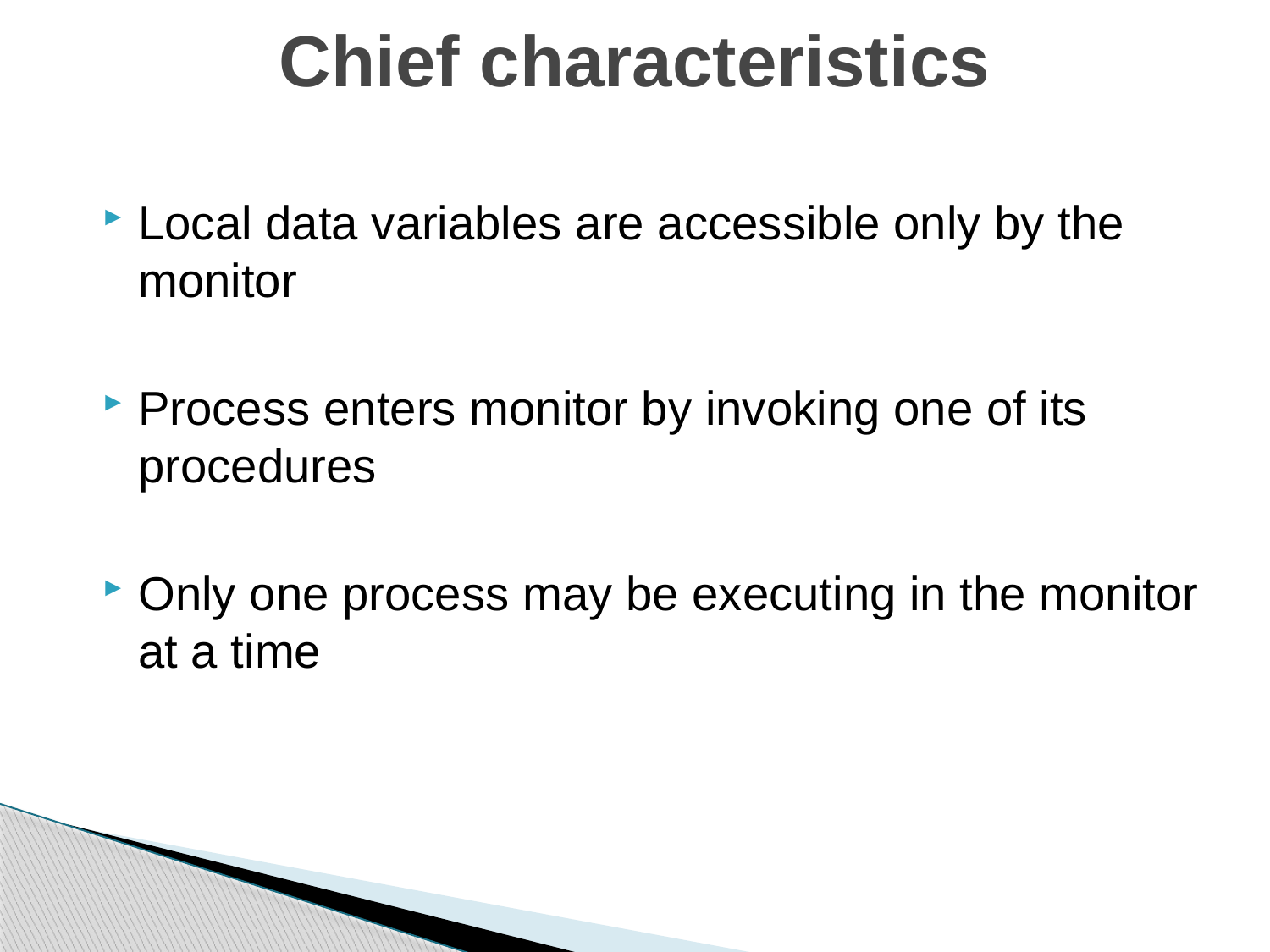

Chief characteristics
Local data variables are accessible only by the monitor

Process enters monitor by invoking one of its procedures

Only one process may be executing in the monitor at a time